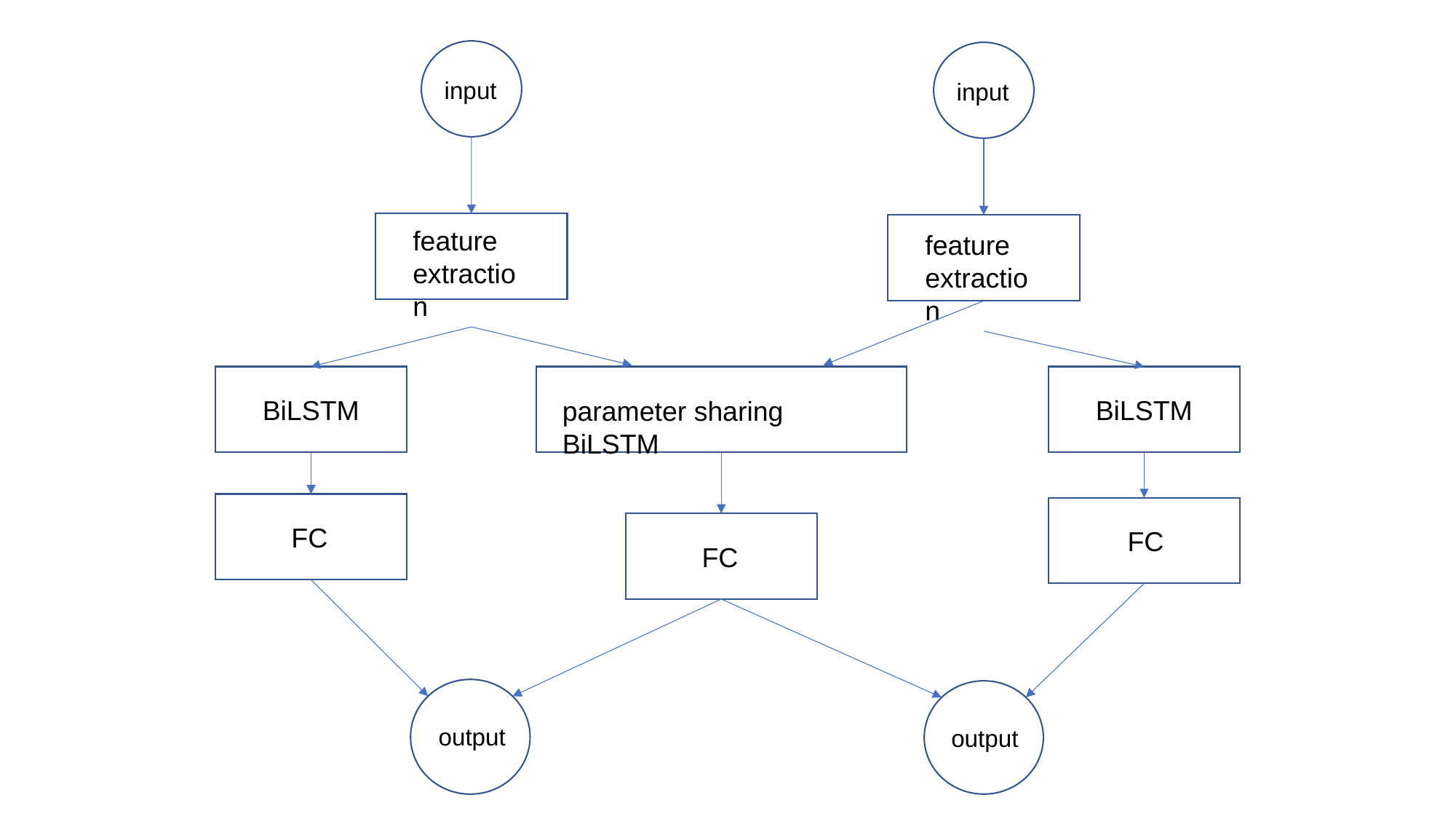

input

feature extraction

input

feature extraction

BiLSTM
BiLSTM
parameter sharing BiLSTM

FC
FC
FC

output
output